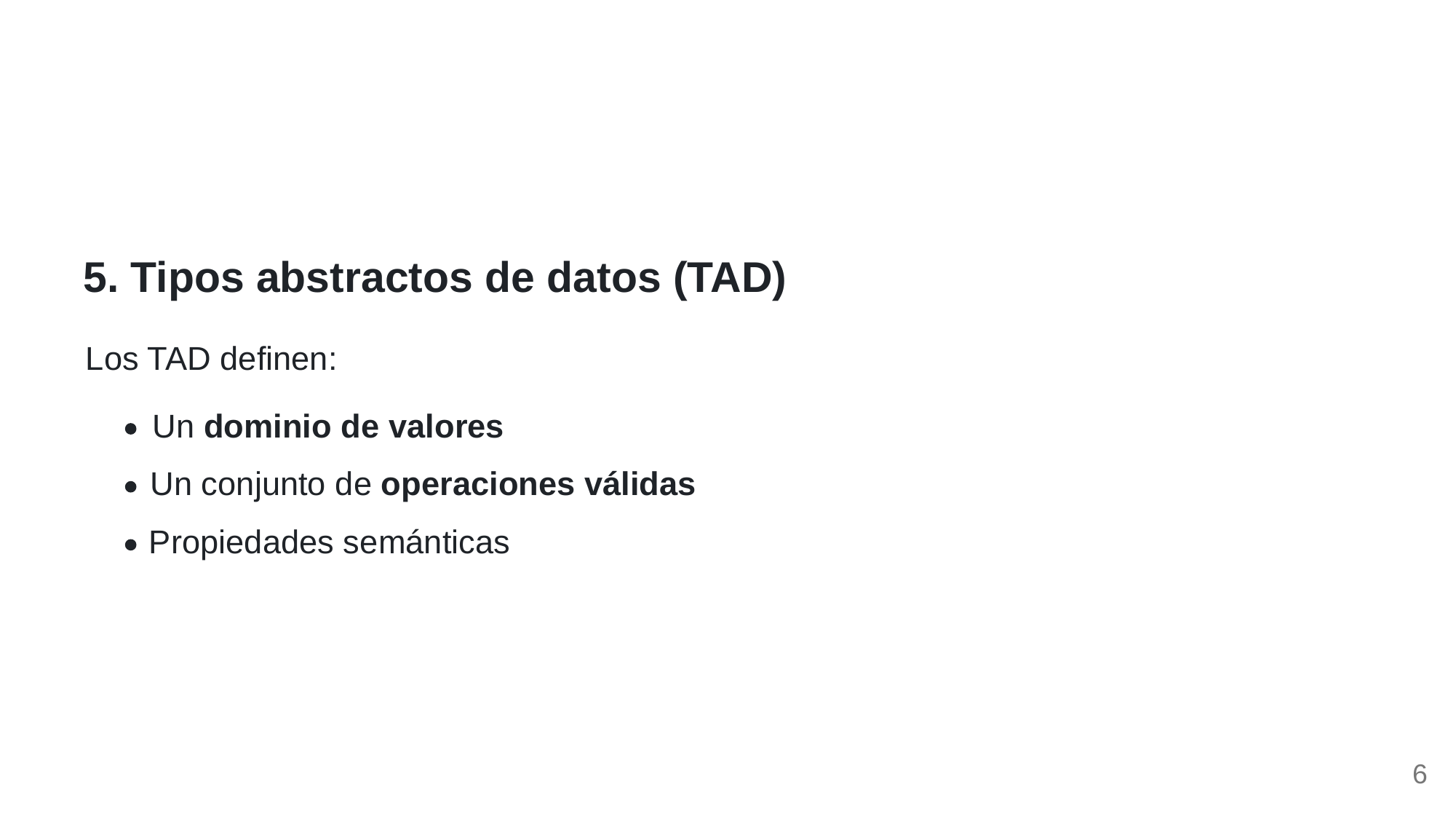

5. Tipos abstractos de datos (TAD)
Los TAD definen:
Un dominio de valores

Un conjunto de operaciones válidas

Propiedades semánticas

6